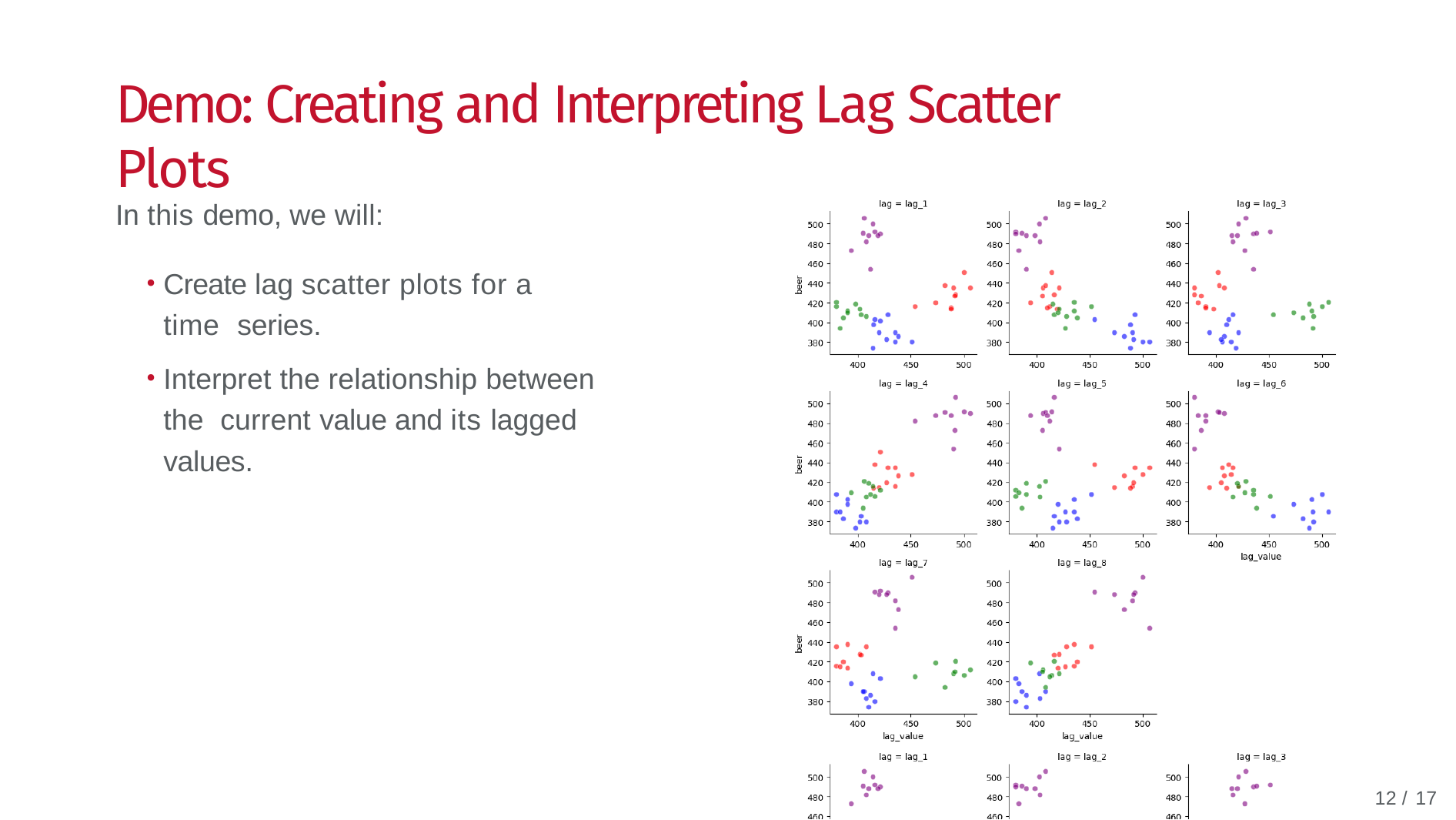

# Demo: Creating and Interpreting Lag Scatter Plots
In this demo, we will:
Create lag scatter plots for a time  series.
Interpret the relationship between the  current value and its lagged values.

12 / 17